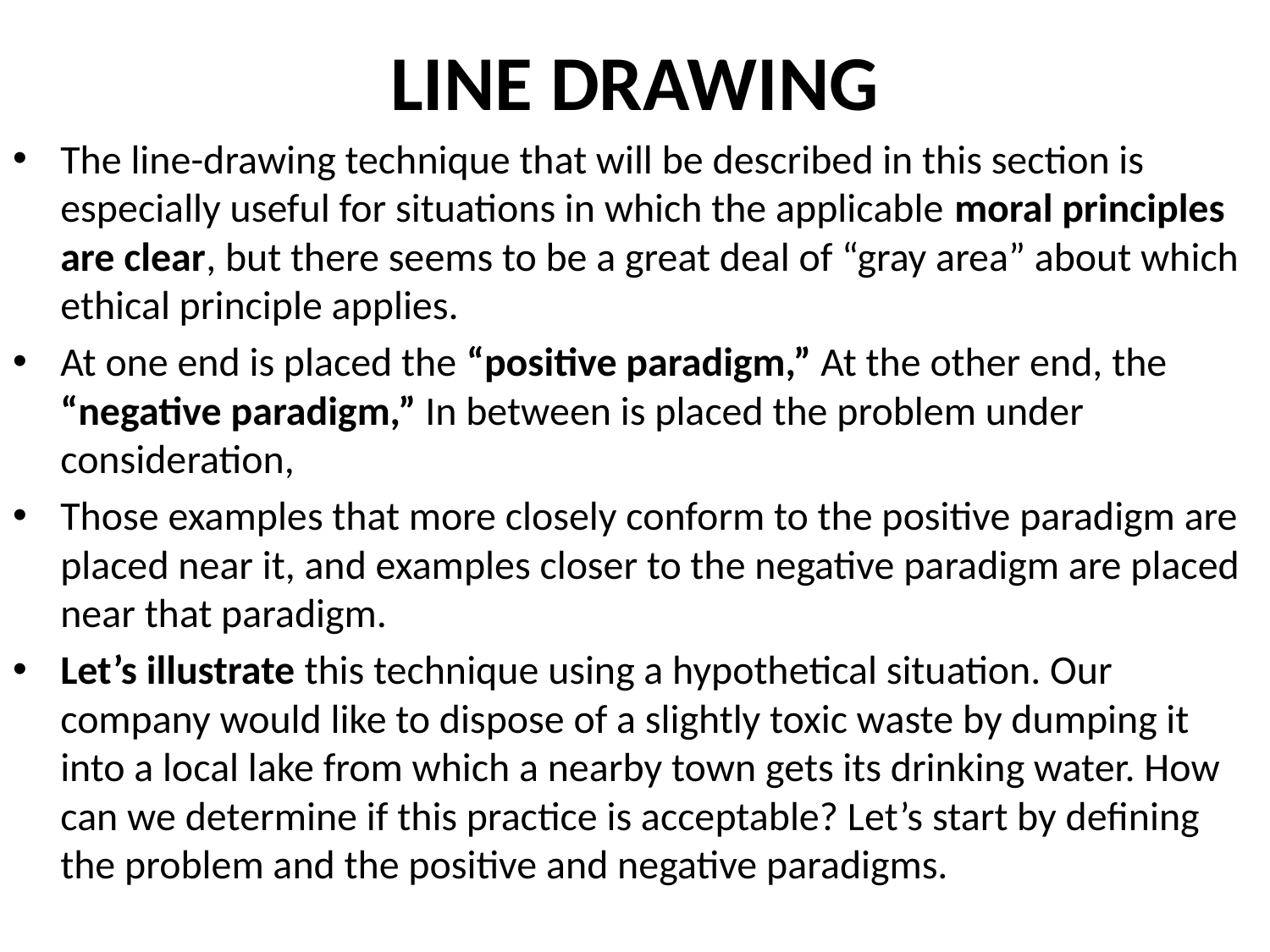

# LINE DRAWING
The line-drawing technique that will be described in this section is especially useful for situations in which the applicable moral principles are clear, but there seems to be a great deal of “gray area” about which ethical principle applies.
At one end is placed the “positive paradigm,” At the other end, the “negative paradigm,” In between is placed the problem under consideration,
Those examples that more closely conform to the positive paradigm are placed near it, and examples closer to the negative paradigm are placed
near that paradigm.
Let’s illustrate this technique using a hypothetical situation. Our company would like to dispose of a slightly toxic waste by dumping it into a local lake from which a nearby town gets its drinking water. How can we determine if this practice is acceptable? Let’s start by defining the problem and the positive and negative paradigms.